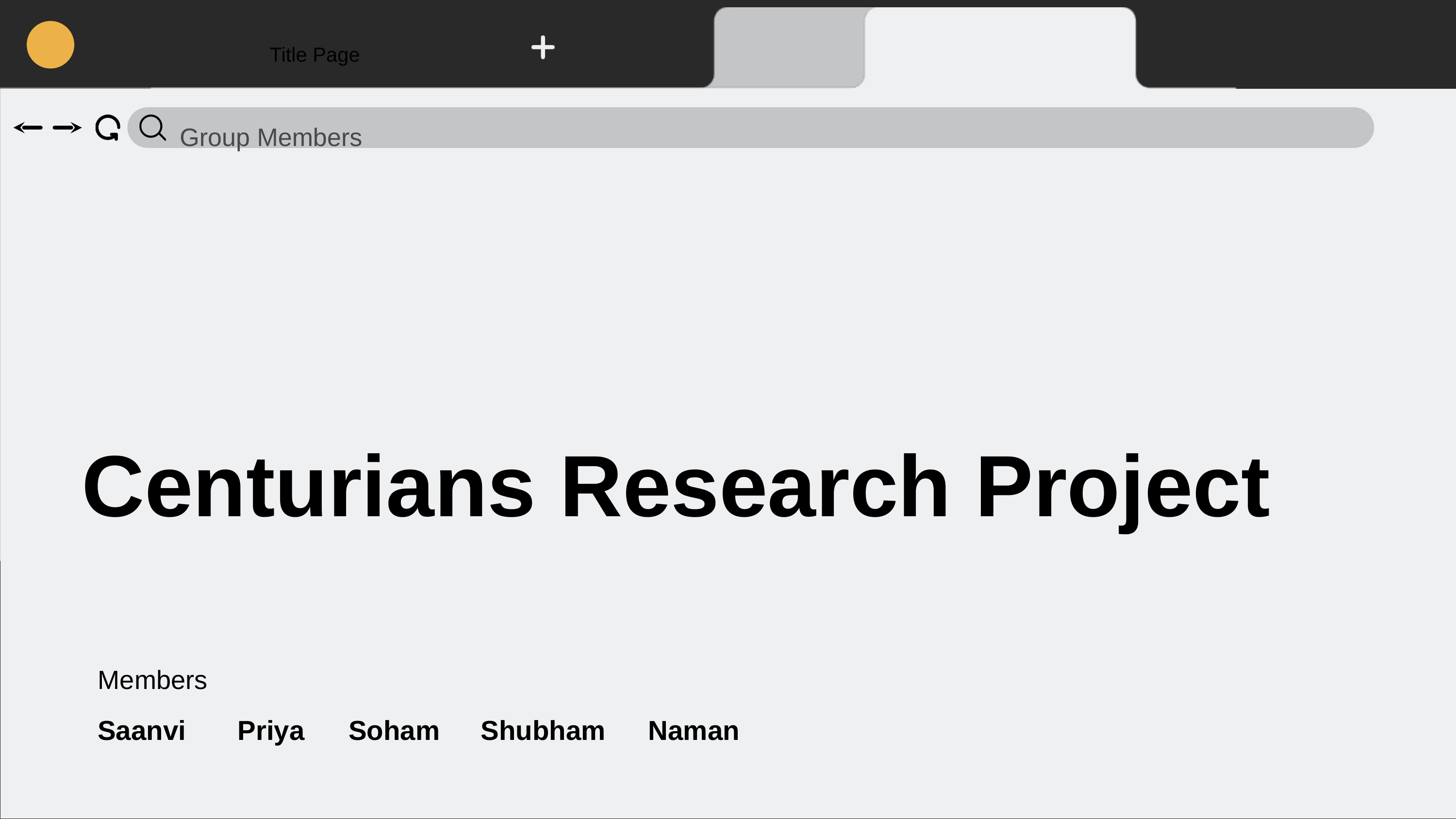

Title Page

Group Members

Centurians Research Project
Members
Saanvi
Priya
Soham
Shubham
Naman